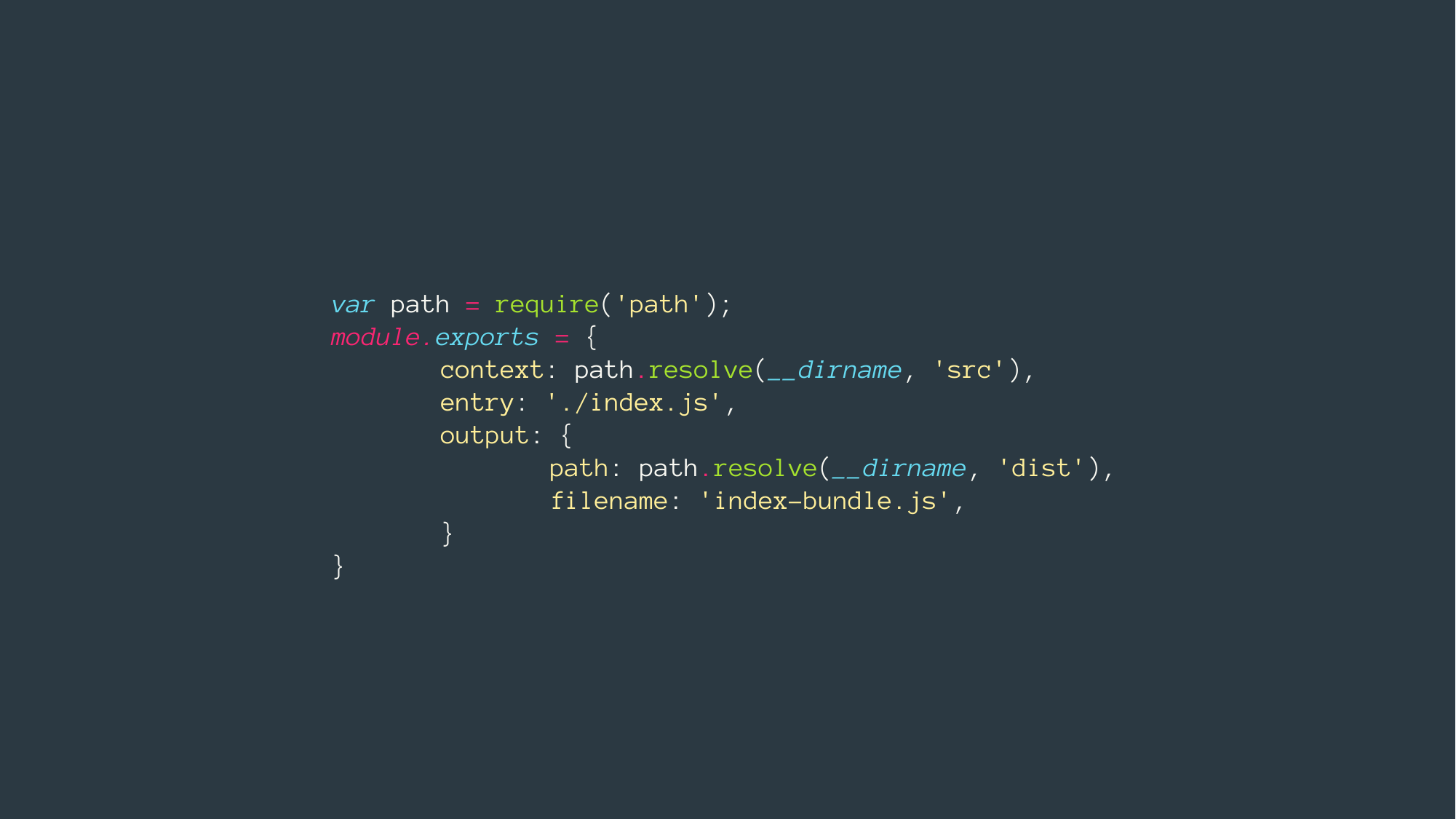

var path = require('path');
module.exports = {
	context: path.resolve(__dirname, 'src'),
	entry: './index.js',
	output: {
		path: path.resolve(__dirname, 'dist'),
		filename: 'index-bundle.js',
	}
}